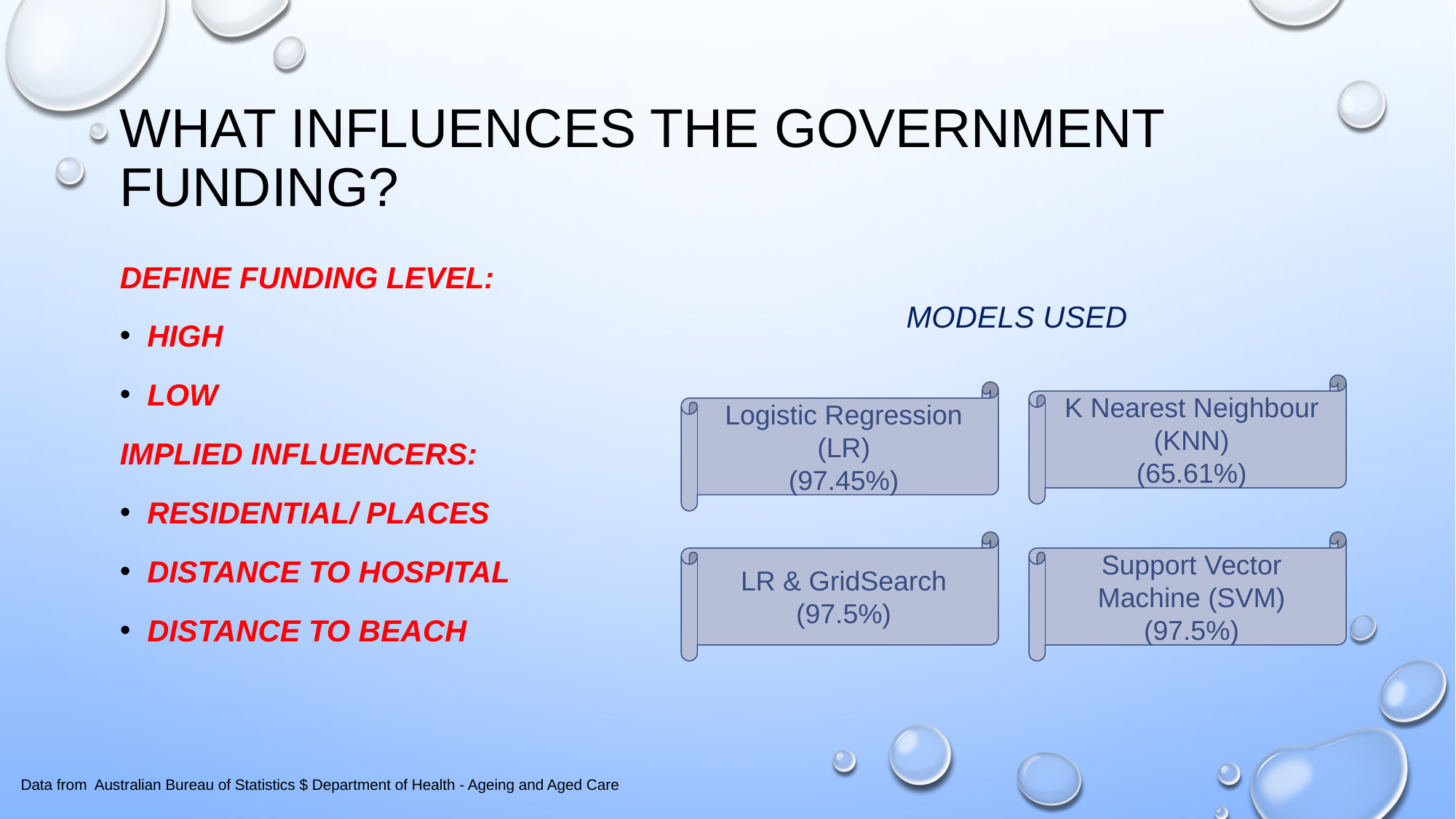

# WHAT INFLUENCES THE government funding?
DEFINE FUNDING LEVEL:
High
low
implied influencers:
residential/ places
distance to hospital
distance to beach
Models used
K Nearest Neighbour (KNN)
(65.61%)
Logistic Regression (LR)
(97.45%)
LR & GridSearch
(97.5%)
Support Vector Machine (SVM)
(97.5%)
Data from  Australian Bureau of Statistics $ Department of Health - Ageing and Aged Care